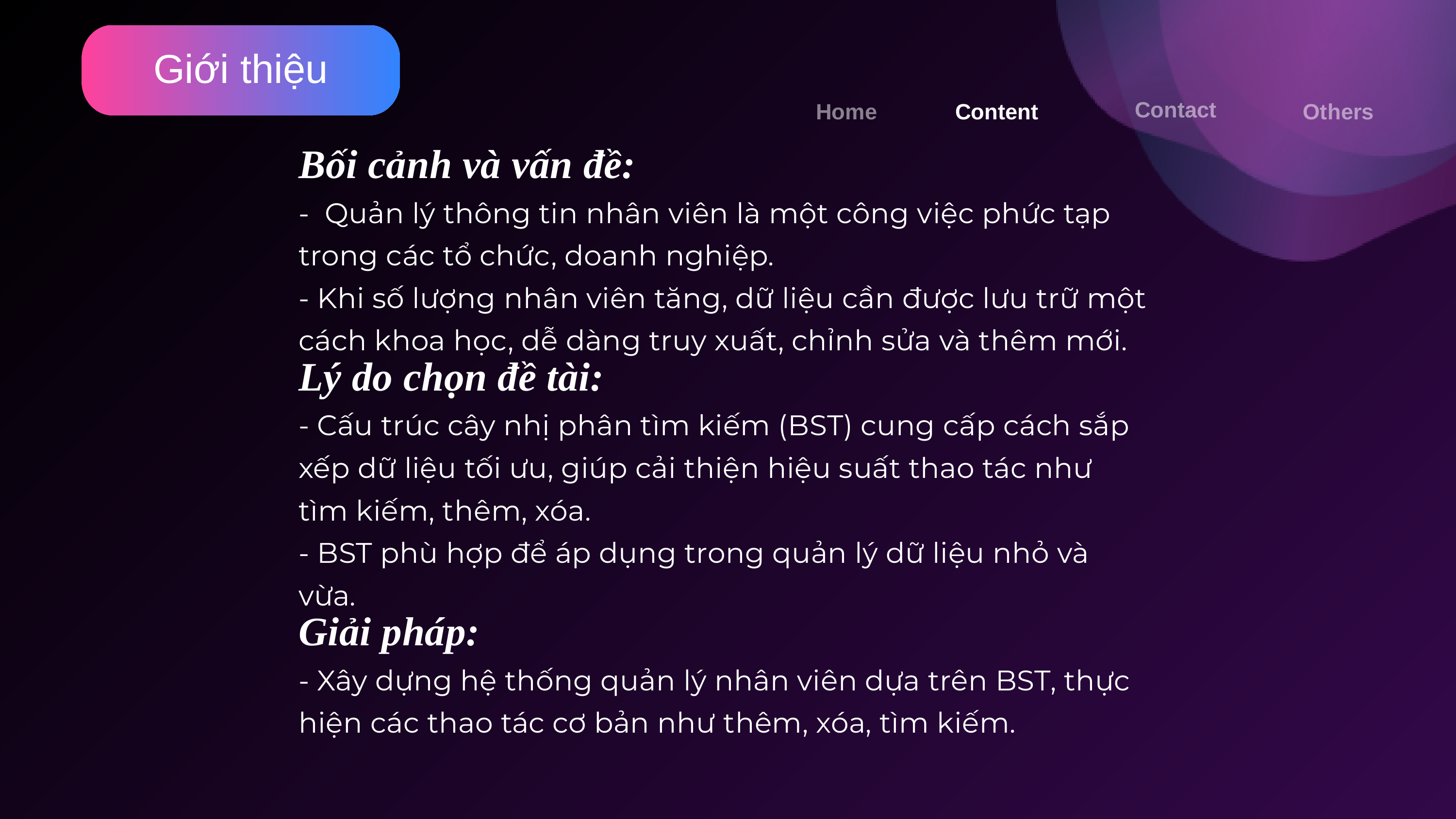

Giới thiệu

Contact
Home
Others
Content
Bối cảnh và vấn đề:
-  Quản lý thông tin nhân viên là một công việc phức tạp trong các tổ chức, doanh nghiệp.
- Khi số lượng nhân viên tăng, dữ liệu cần được lưu trữ một cách khoa học, dễ dàng truy xuất, chỉnh sửa và thêm mới.
Lý do chọn đề tài:
- Cấu trúc cây nhị phân tìm kiếm (BST) cung cấp cách sắp xếp dữ liệu tối ưu, giúp cải thiện hiệu suất thao tác như tìm kiếm, thêm, xóa.
- BST phù hợp để áp dụng trong quản lý dữ liệu nhỏ và vừa.
Giải pháp:
- Xây dựng hệ thống quản lý nhân viên dựa trên BST, thực hiện các thao tác cơ bản như thêm, xóa, tìm kiếm.